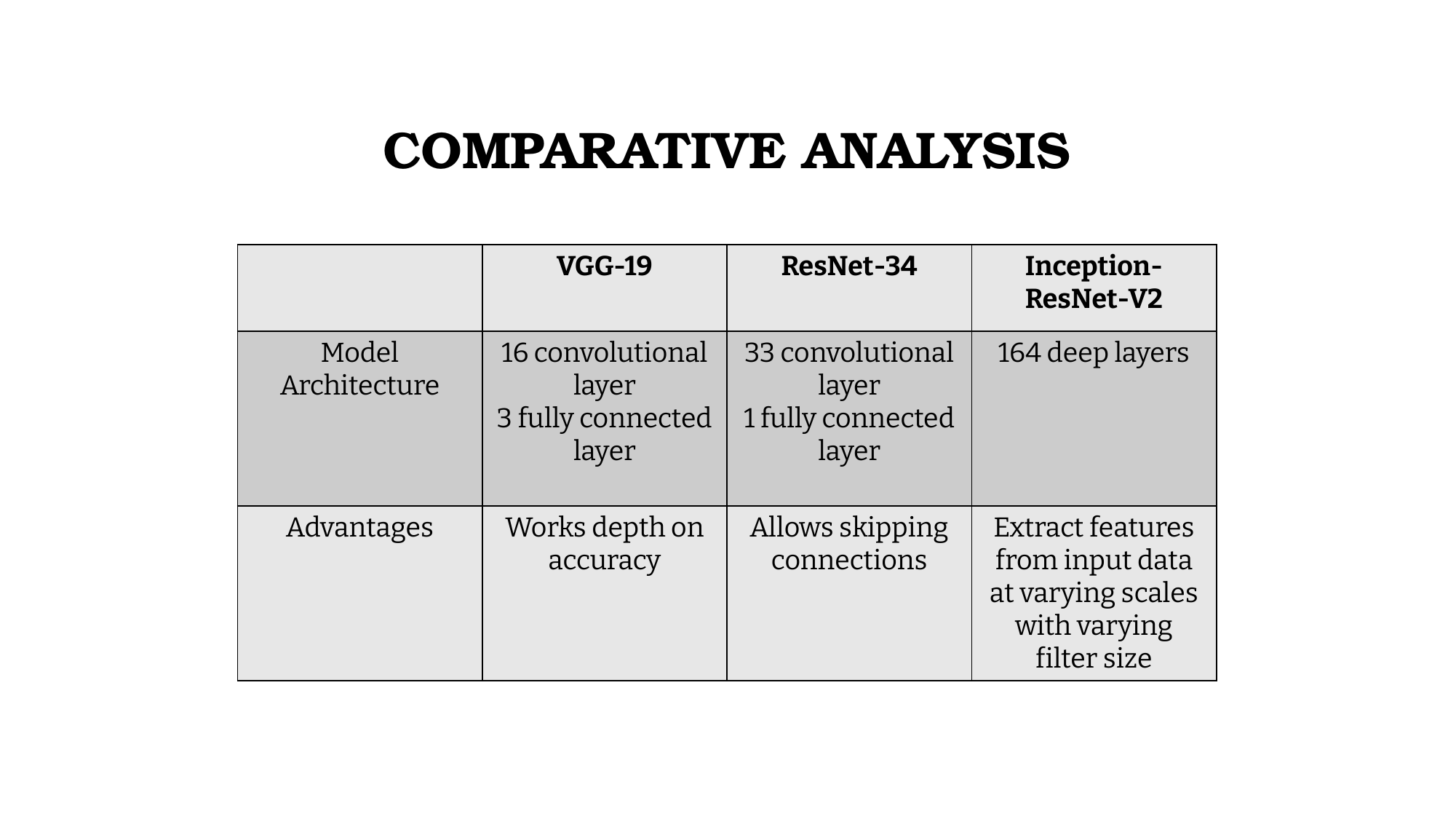

# COMPARATIVE ANALYSIS
|  | VGG-19 | ResNet-34 | Inception-ResNet-V2 |
| --- | --- | --- | --- |
| Model Architecture | 16 convolutional layer 3 fully connected layer | 33 convolutional layer 1 fully connected layer | 164 deep layers |
| Advantages | Works depth on accuracy | Allows skipping connections | Extract features from input data at varying scales with varying filter size |